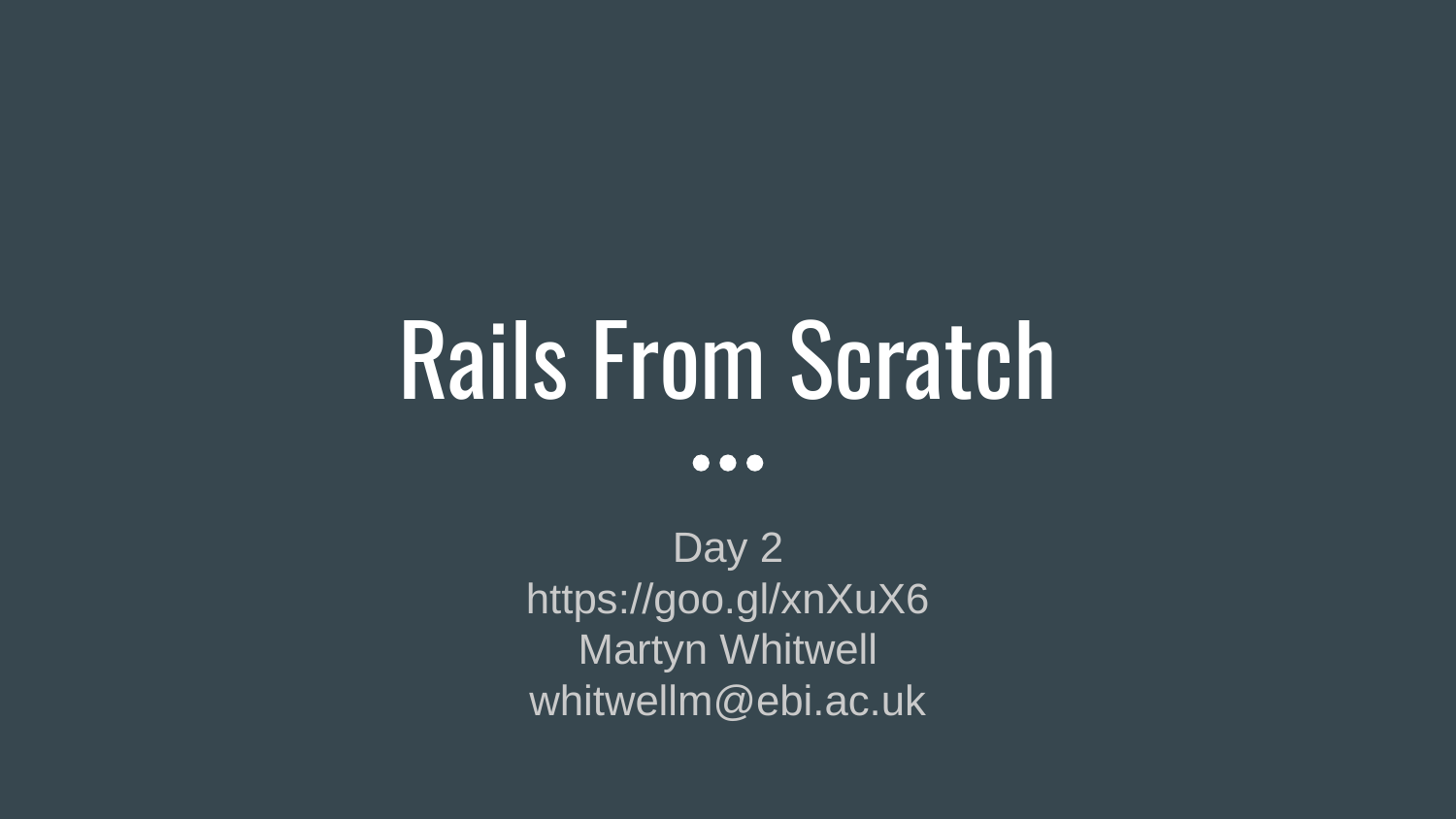

# Rails From Scratch
Day 2
https://goo.gl/xnXuX6
Martyn Whitwell
whitwellm@ebi.ac.uk